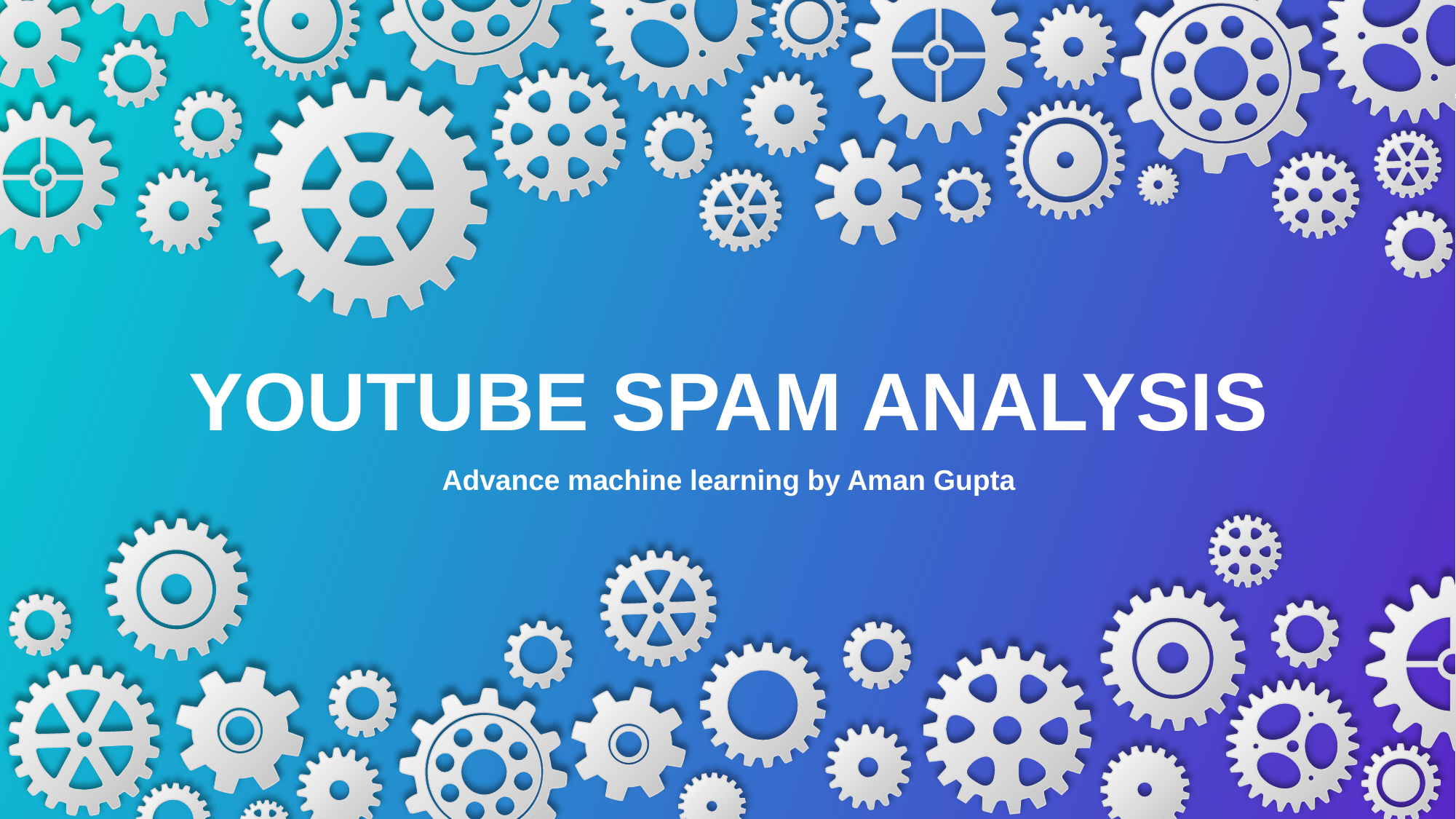

YOUTUBE SPAM ANALYSIS
Advance machine learning by Aman Gupta